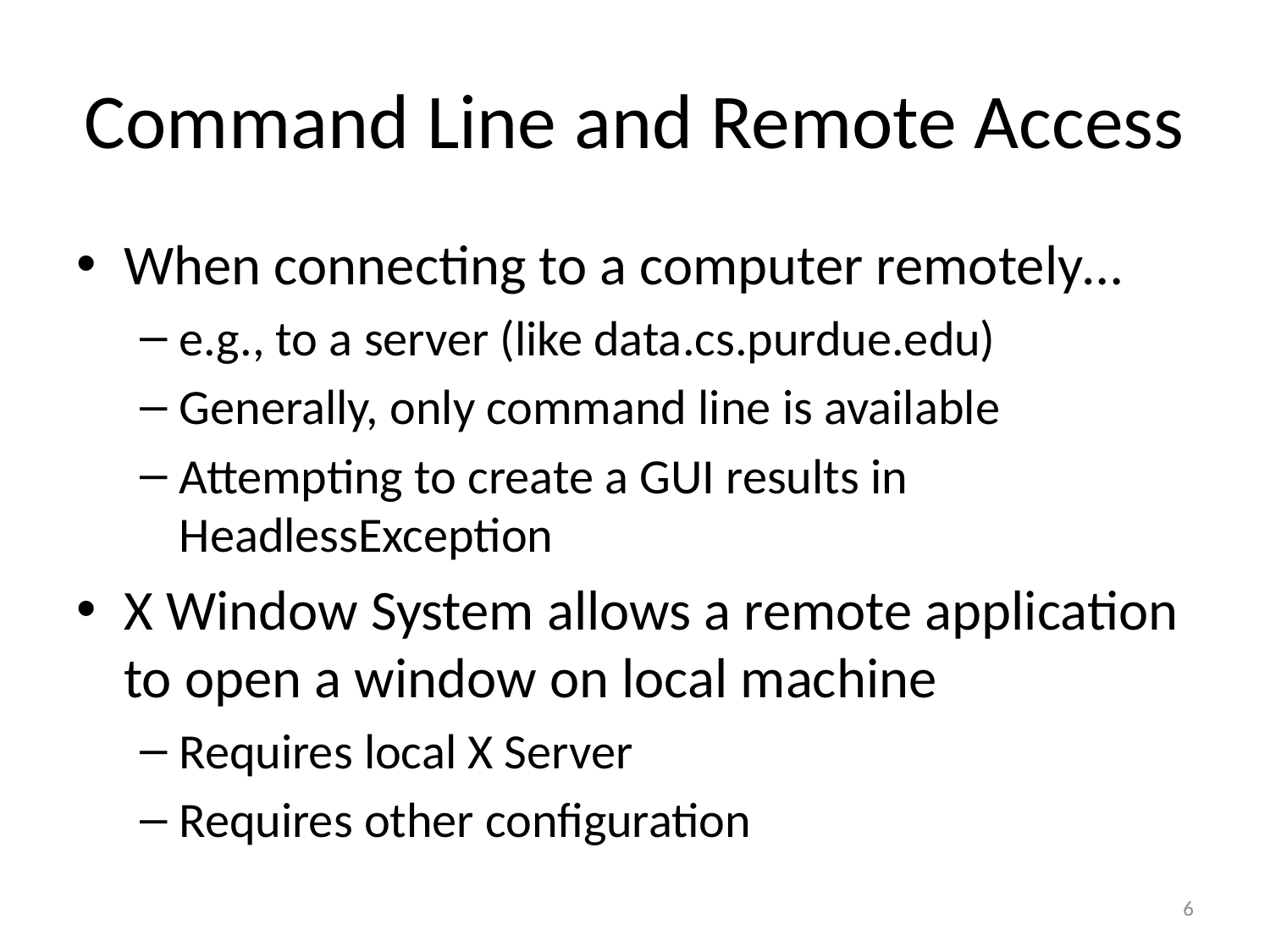

# Command Line and Remote Access
When connecting to a computer remotely…
e.g., to a server (like data.cs.purdue.edu)
Generally, only command line is available
Attempting to create a GUI results in HeadlessException
X Window System allows a remote application to open a window on local machine
Requires local X Server
Requires other configuration
6